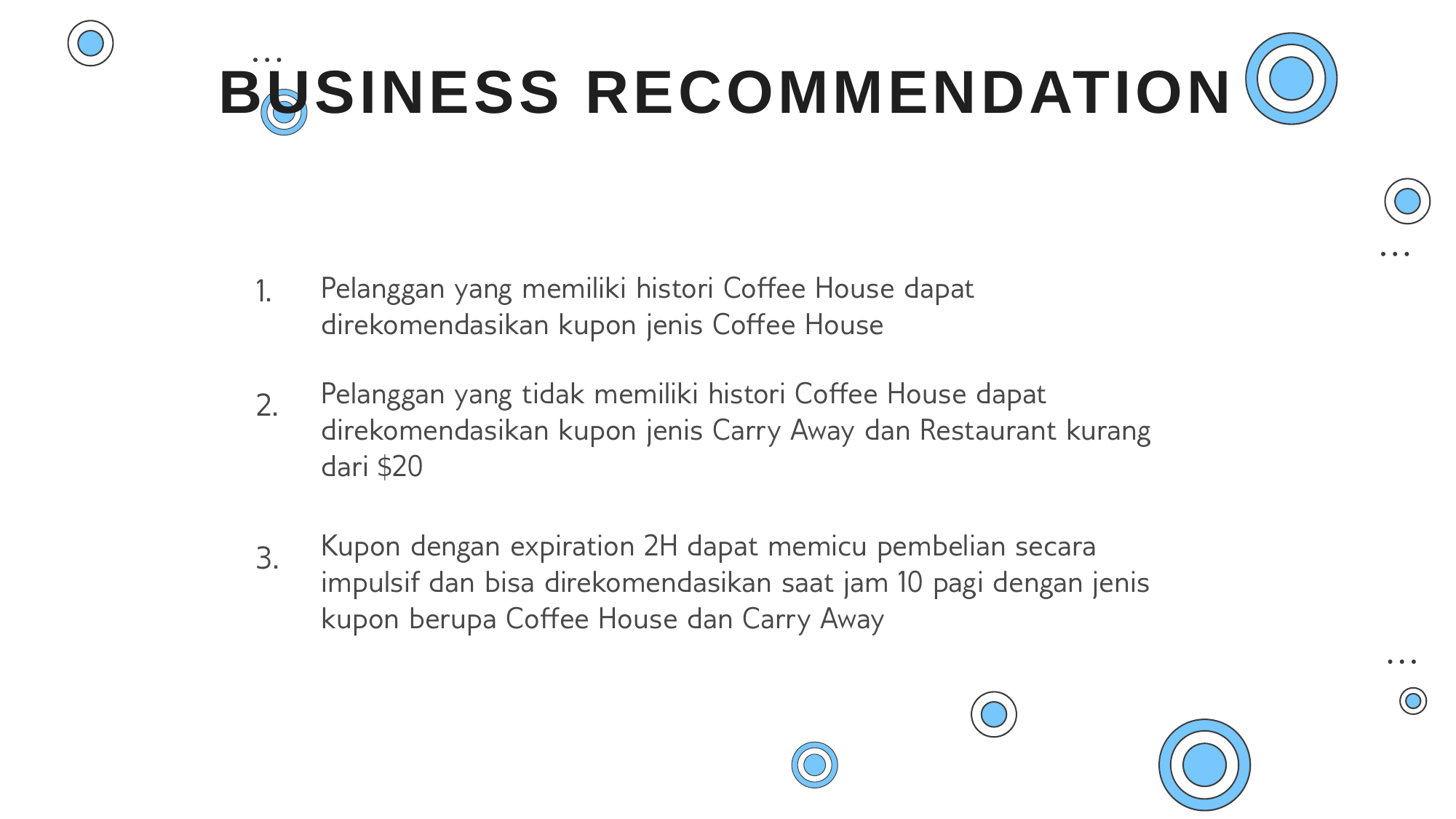

# BUSINESS RECOMMENDATION
Pelanggan yang memiliki histori Coffee House dapat direkomendasikan kupon jenis Coffee House
1.

2.

3.
Pelanggan yang tidak memiliki histori Coffee House dapat direkomendasikan kupon jenis Carry Away dan Restaurant kurang dari $20
Kupon dengan expiration 2H dapat memicu pembelian secara impulsif dan bisa direkomendasikan saat jam 10 pagi dengan jenis kupon berupa Coffee House dan Carry Away